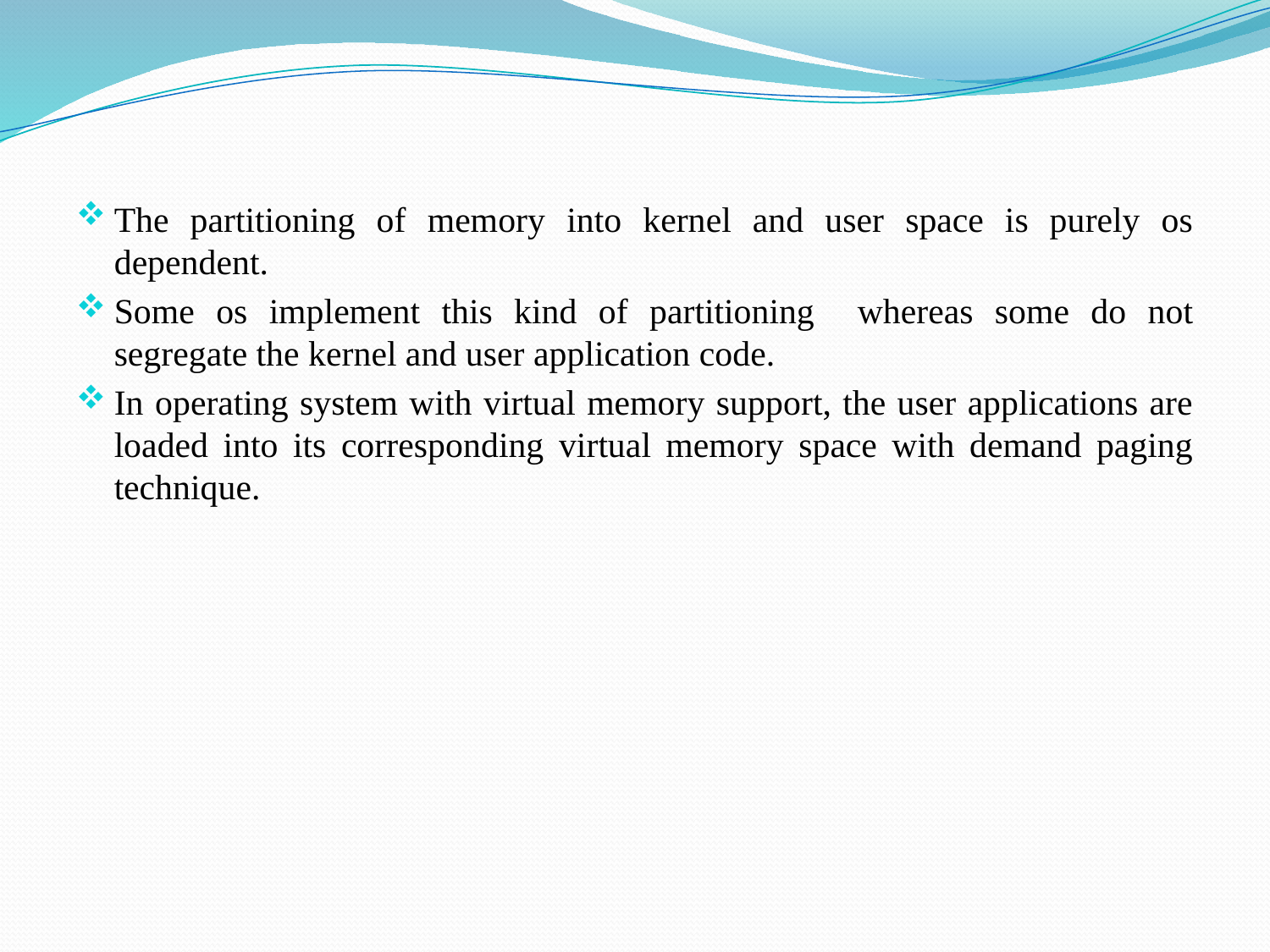

The partitioning of memory into kernel and user space is purely os dependent.
Some os implement this kind of partitioning  whereas some do not segregate the kernel and user application code.
In operating system with virtual memory support, the user applications are loaded into its corresponding virtual memory space with demand paging technique.